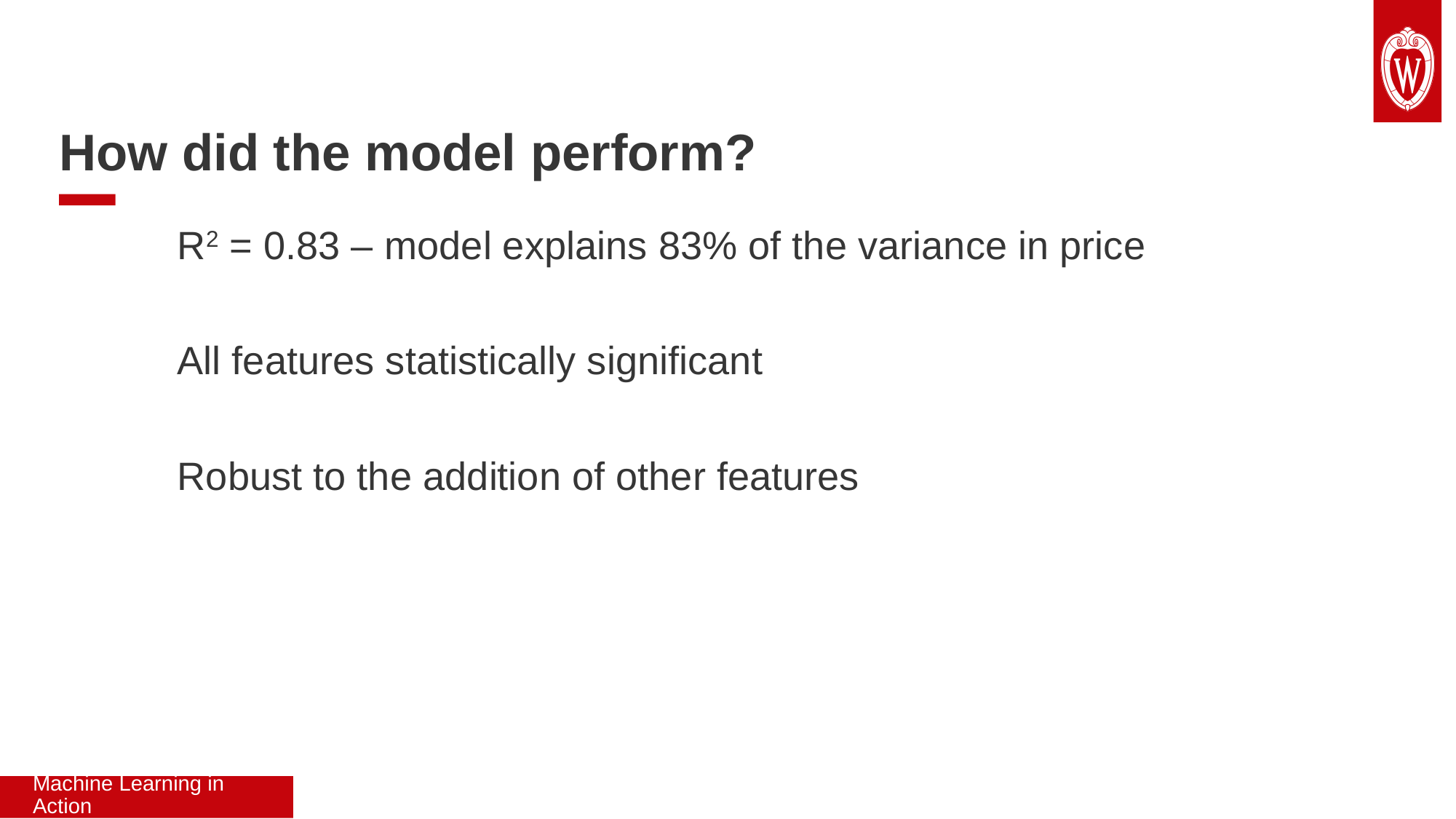

# How did the model perform?
R2 = 0.83 – model explains 83% of the variance in price

All features statistically significant

Robust to the addition of other features

Machine Learning in Action